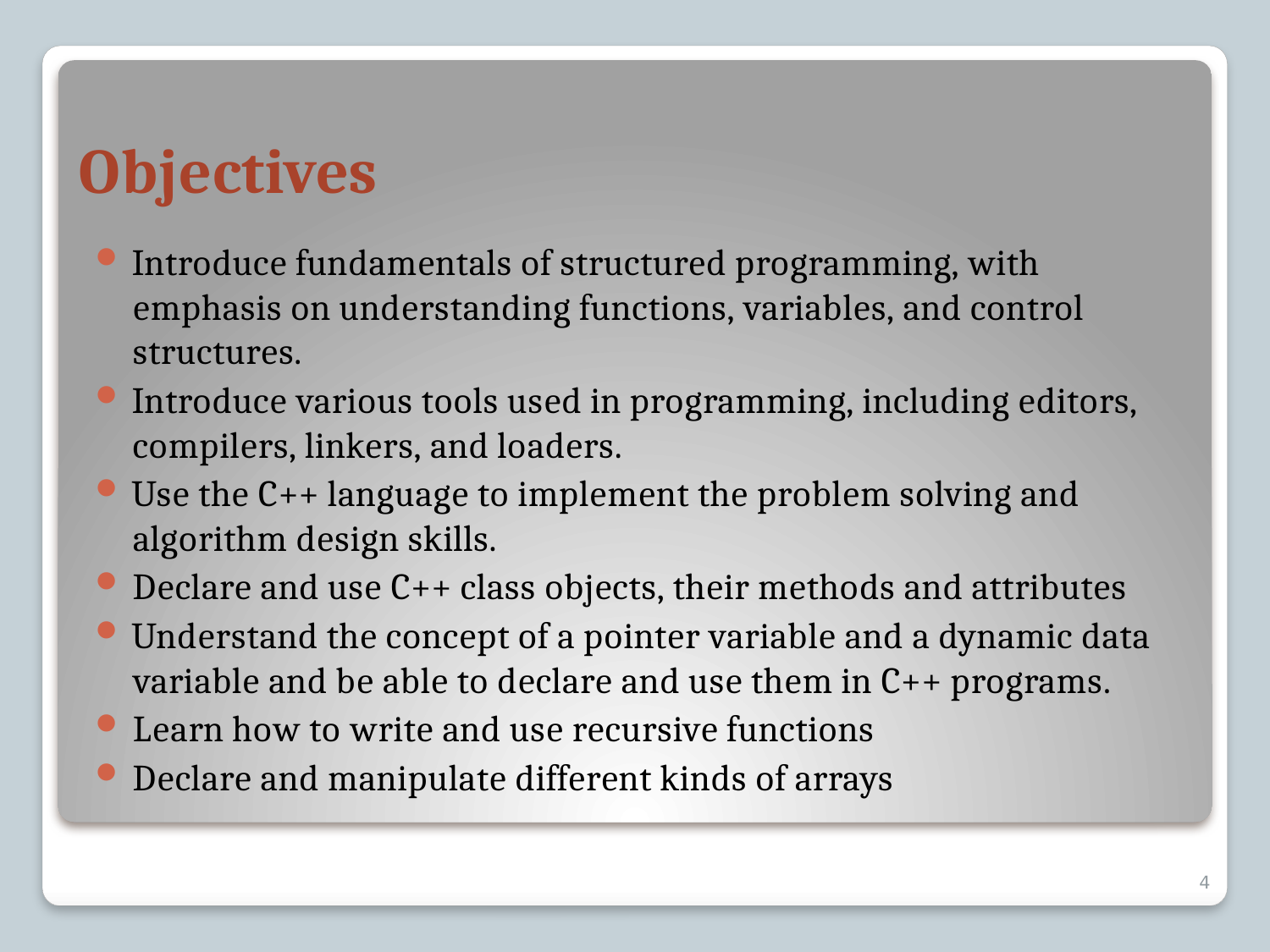

# Objectives
Introduce fundamentals of structured programming, with emphasis on understanding functions, variables, and control structures.
Introduce various tools used in programming, including editors, compilers, linkers, and loaders.
Use the C++ language to implement the problem solving and algorithm design skills.
Declare and use C++ class objects, their methods and attributes
Understand the concept of a pointer variable and a dynamic data variable and be able to declare and use them in C++ programs.
Learn how to write and use recursive functions
Declare and manipulate different kinds of arrays
4